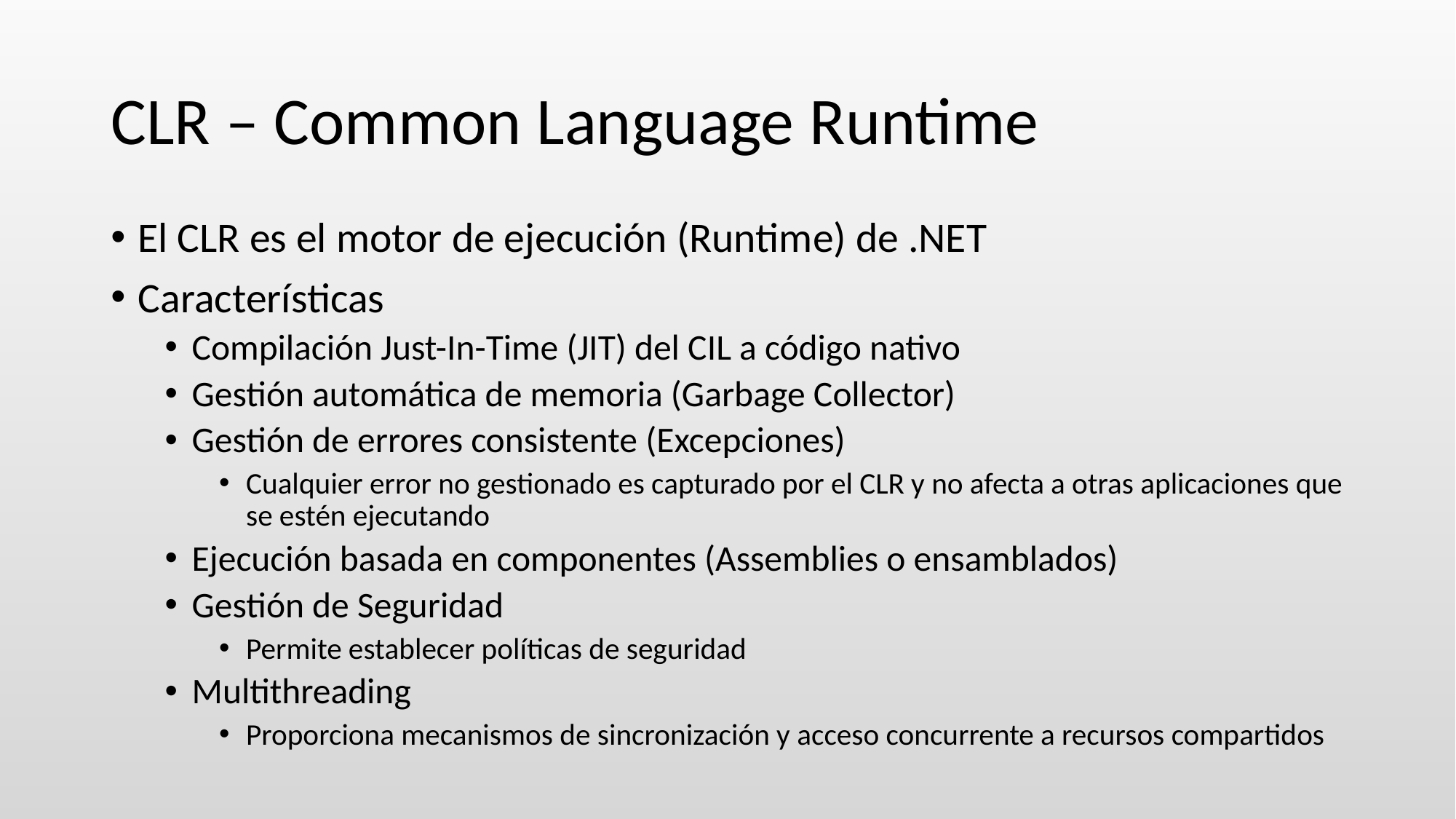

# CLR – Common Language Runtime
El CLR es el motor de ejecución (Runtime) de .NET
Características
Compilación Just-In-Time (JIT) del CIL a código nativo
Gestión automática de memoria (Garbage Collector)
Gestión de errores consistente (Excepciones)
Cualquier error no gestionado es capturado por el CLR y no afecta a otras aplicaciones que se estén ejecutando
Ejecución basada en componentes (Assemblies o ensamblados)
Gestión de Seguridad
Permite establecer políticas de seguridad
Multithreading
Proporciona mecanismos de sincronización y acceso concurrente a recursos compartidos